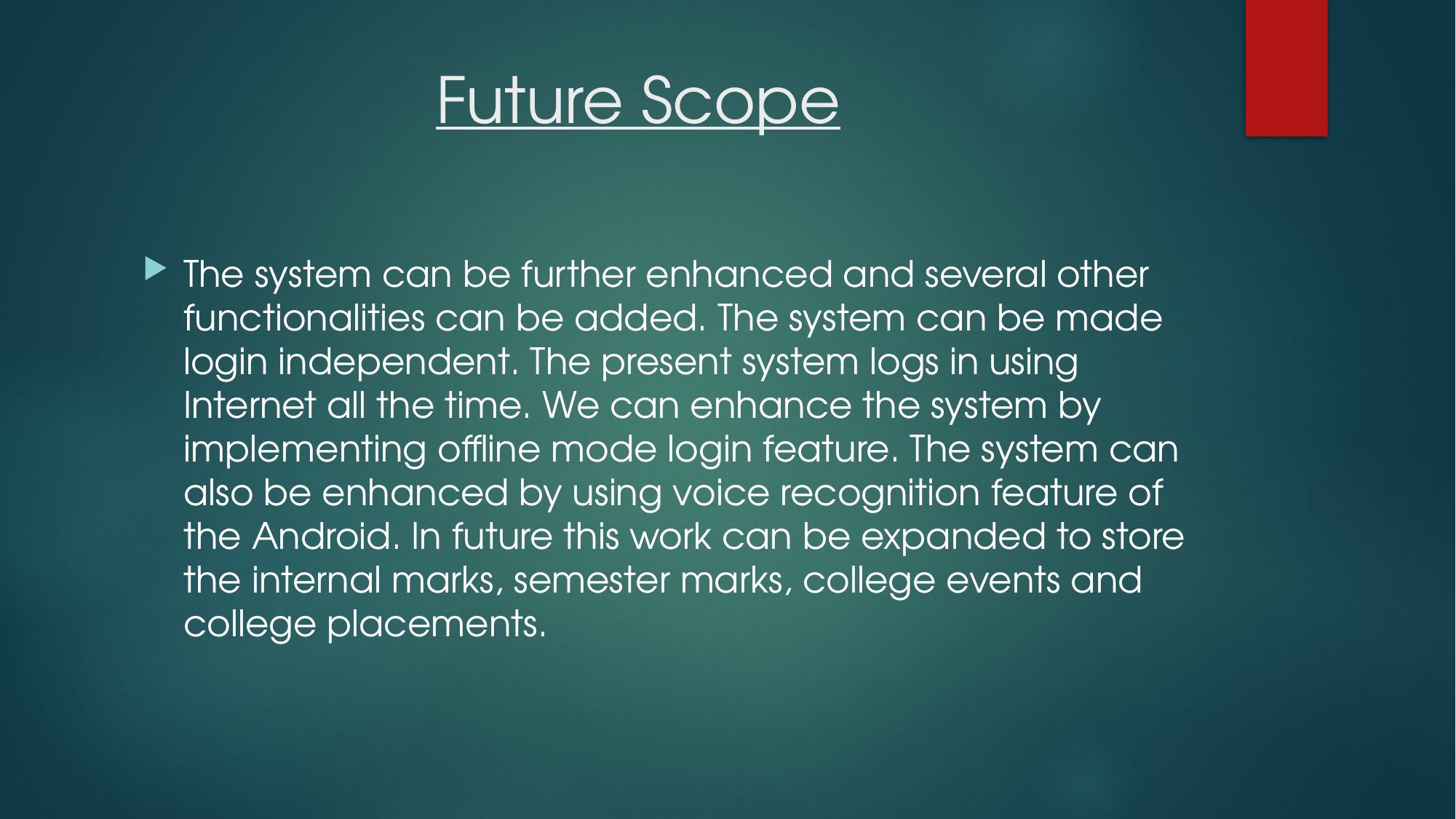

# Future Scope
The system can be further enhanced and several other functionalities can be added. The system can be made login independent. The present system logs in using Internet all the time. We can enhance the system by implementing offline mode login feature. The system can also be enhanced by using voice recognition feature of the Android. In future this work can be expanded to store the internal marks, semester marks, college events and college placements.